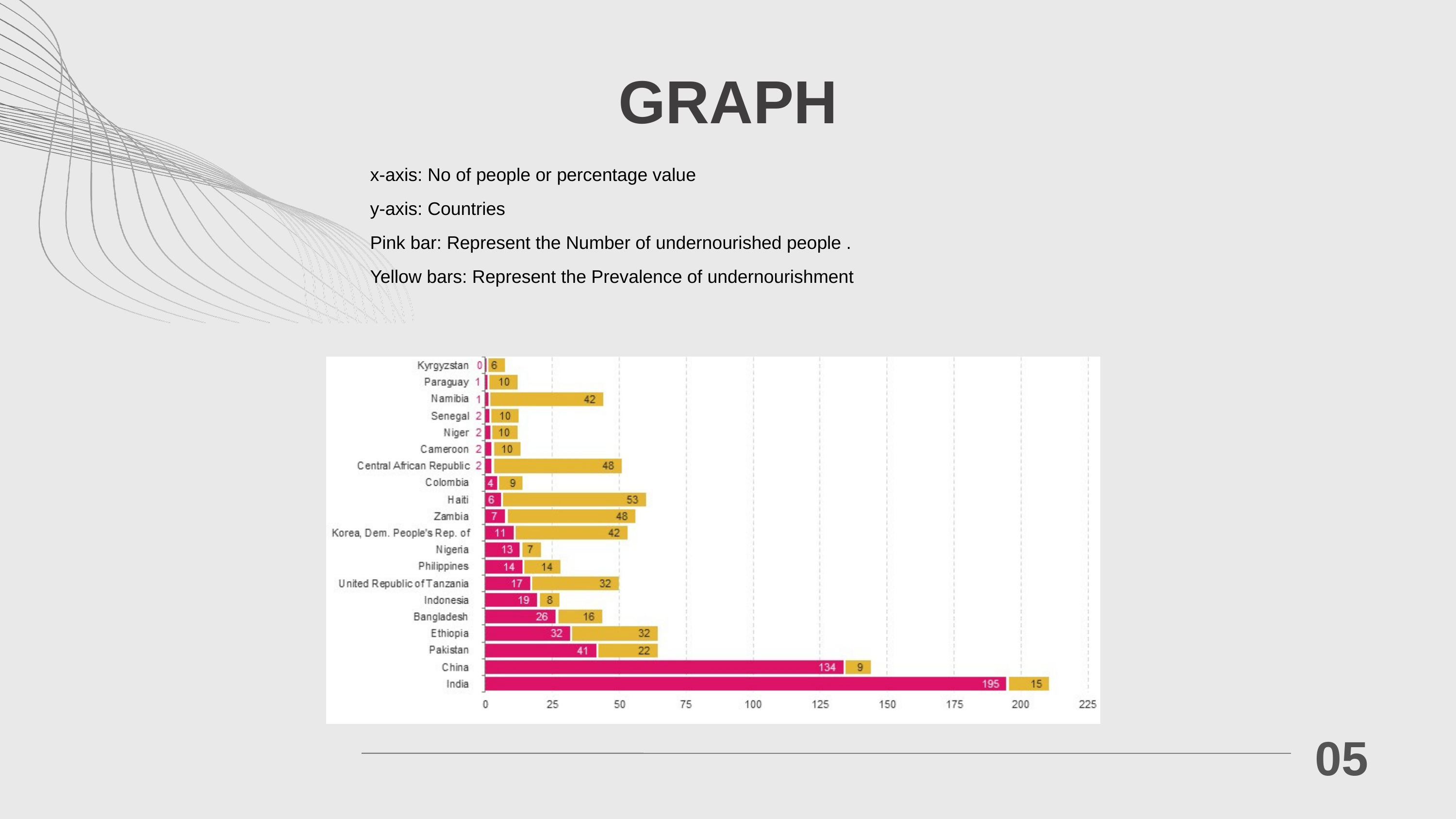

GRAPH
x-axis: No of people or percentage value
y-axis: Countries
Pink bar: Represent the Number of undernourished people .
Yellow bars: Represent the Prevalence of undernourishment

05